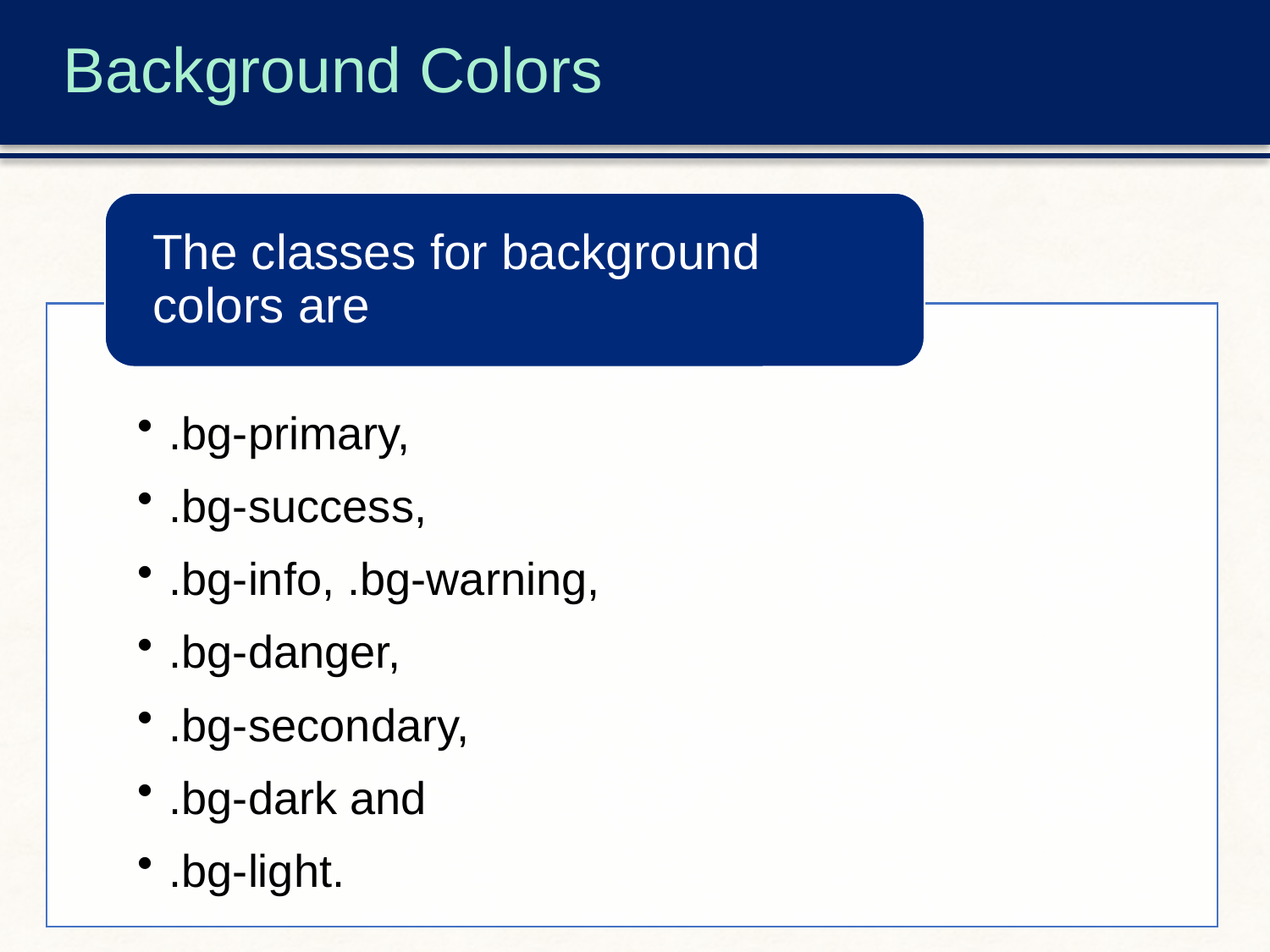

# Background Colors
.bg-primary,
.bg-success,
.bg-info, .bg-warning,
.bg-danger,
.bg-secondary,
.bg-dark and
.bg-light.
The classes for background colors are